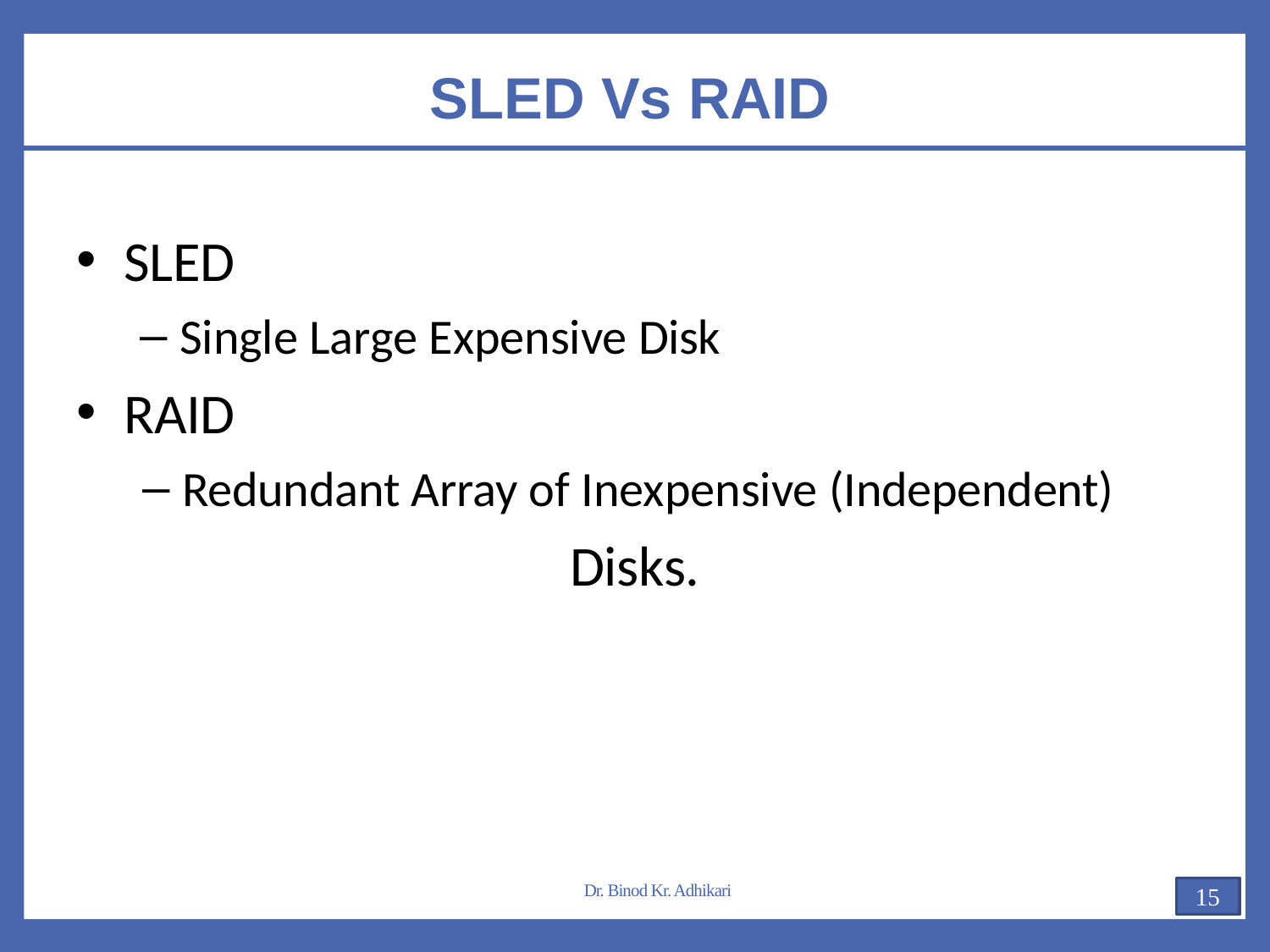

# SLED Vs RAID
SLED
Single Large Expensive Disk
RAID
Redundant Array of Inexpensive (Independent)
Disks.
Dr. Binod Kr. Adhikari